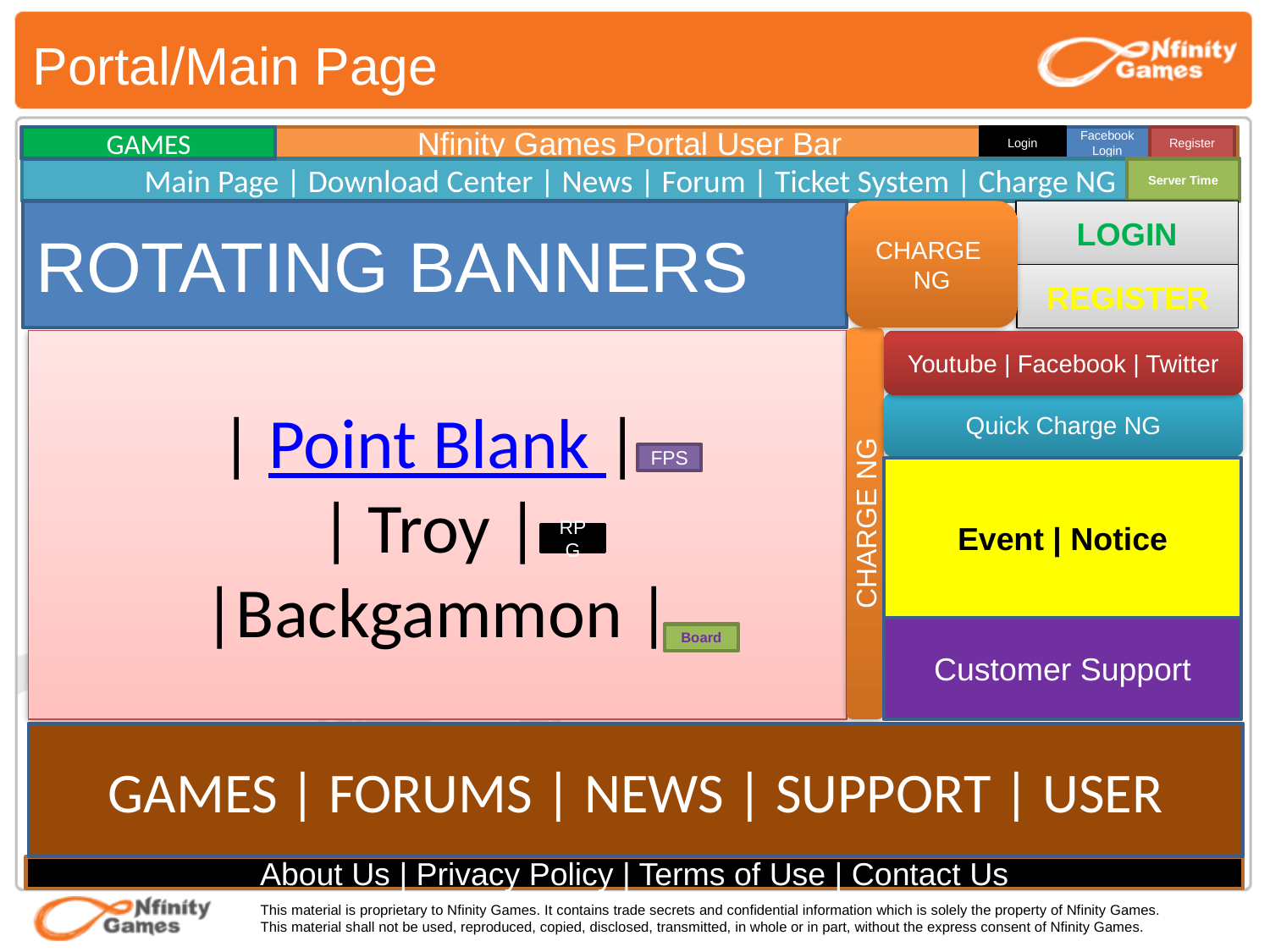

# Portal/Main Page
Nfinity Games Portal User Bar
GAMES
Login
Facebook Login
Register
Main Page | Download Center | News | Forum | Ticket System | Charge NG
Server Time
ROTATING BANNERS
CHARGE
NG
LOGIN
REGISTER
CHARGE NG
| Point Blank | | Troy | |Backgammon |
Youtube | Facebook | Twitter
Quick Charge NG
FPS
Event | Notice
RPG
Customer Support
Board
GAMES | FORUMS | NEWS | SUPPORT | USER
About Us | Privacy Policy | Terms of Use | Contact Us